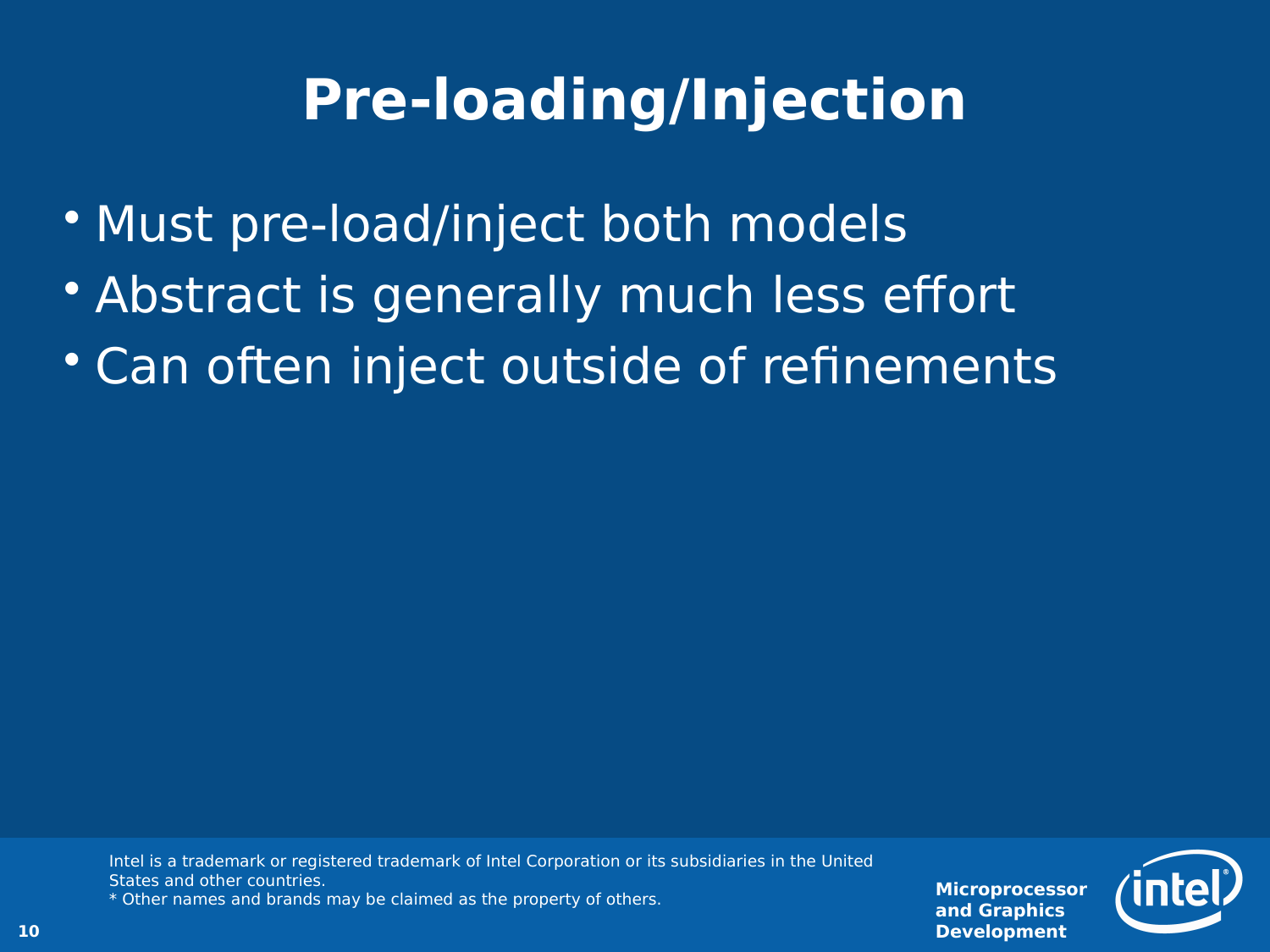

# Pre-loading/Injection
Must pre-load/inject both models
Abstract is generally much less effort
Can often inject outside of refinements